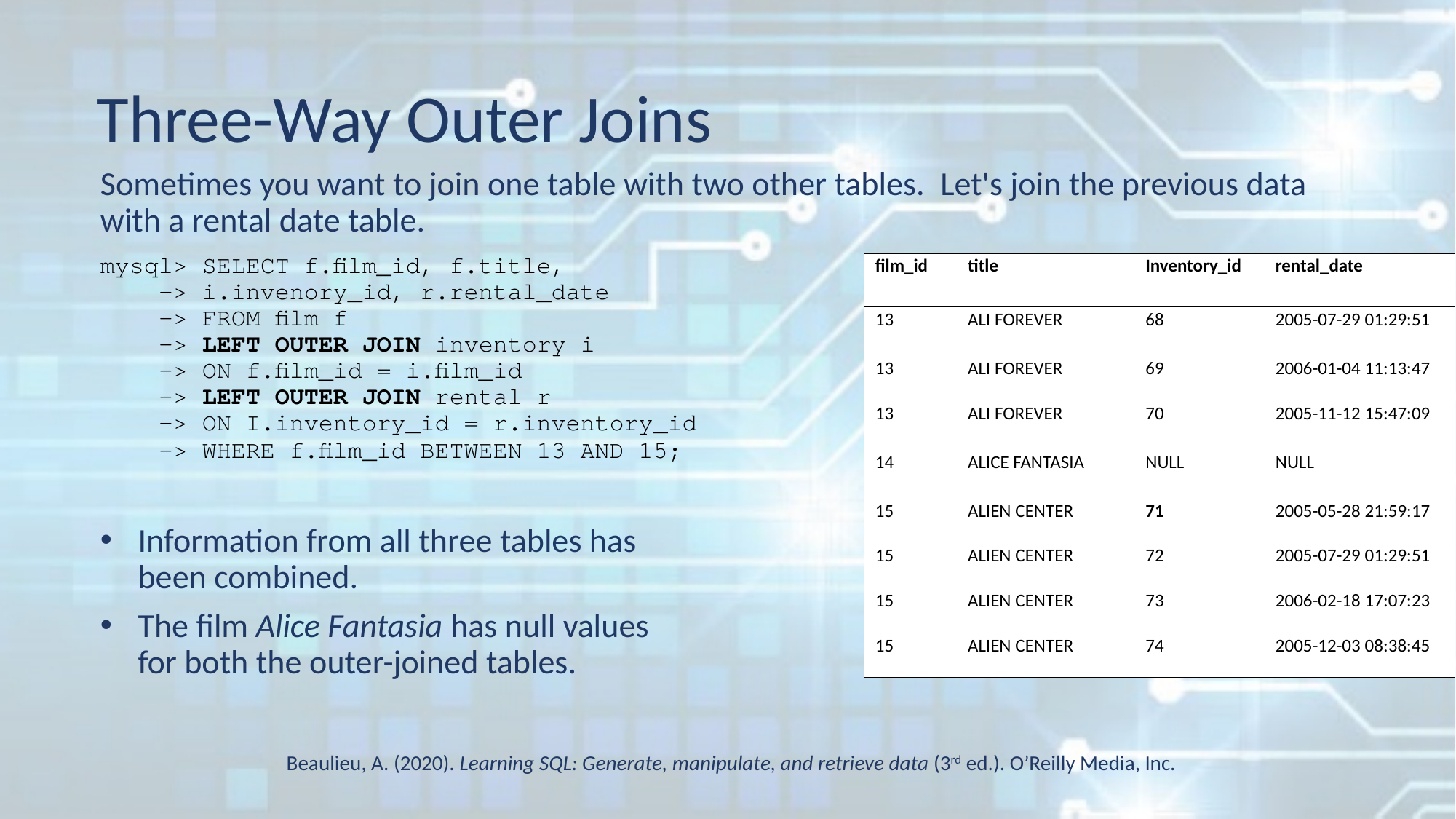

Three-Way Outer Joins
Sometimes you want to join one table with two other tables.  Let's join the previous data with a rental date table.
mysql> SELECT f.film_id, f.title,
    -> i.invenory_id, r.rental_date 
    -> FROM film f 
    -> LEFT OUTER JOIN inventory i 
    -> ON f.film_id = i.film_id 
    -> LEFT OUTER JOIN rental r 
    -> ON I.inventory_id = r.inventory_id 
    -> WHERE f.film_id BETWEEN 13 AND 15;

Information from all three tables has
been combined.
The film Alice Fantasia has null values
for both the outer-joined tables.

| film\_id​ | title | Inventory\_id | rental\_date |
| --- | --- | --- | --- |
| 13 | ALI FOREVER | 68 | 2005-07-29 01:29:51 |
| 13 | ALI FOREVER | 69 | 2006-01-04 11:13:47 |
| 13 | ALI FOREVER | 70 | 2005-11-12 15:47:09 |
| 14 | ALICE FANTASIA | NULL | NULL |
| 15 | ALIEN CENTER | 71 | 2005-05-28 21:59:17 |
| 15 | ALIEN CENTER | 72 | 2005-07-29 01:29:51 |
| 15 | ALIEN CENTER | 73 | 2006-02-18 17:07:23 |
| 15 | ALIEN CENTER | 74 | 2005-12-03 08:38:45 |
Beaulieu, A. (2020). Learning SQL: Generate, manipulate, and retrieve data (3rd ed.). O’Reilly Media, Inc.